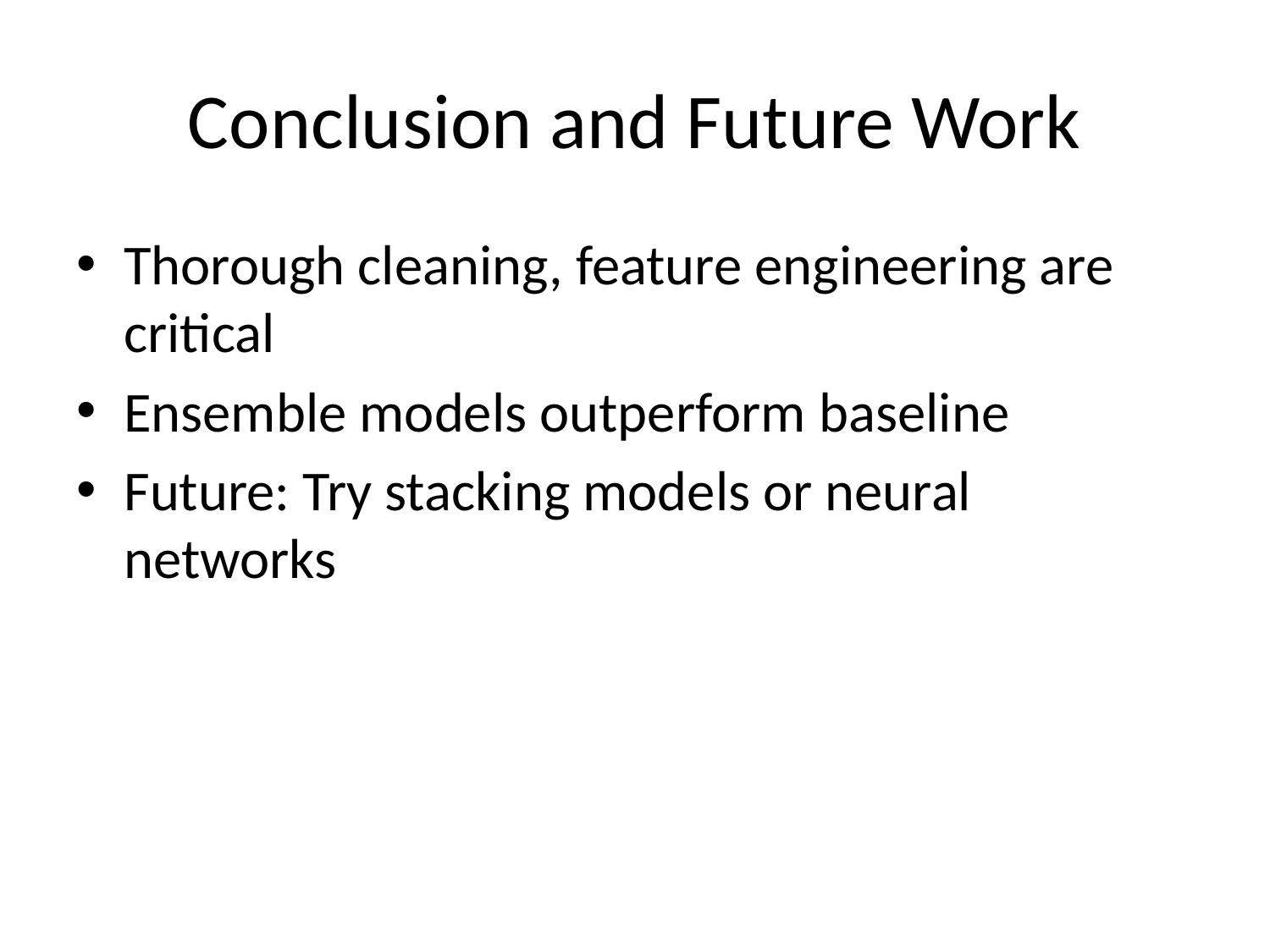

# Conclusion and Future Work
Thorough cleaning, feature engineering are critical
Ensemble models outperform baseline
Future: Try stacking models or neural networks